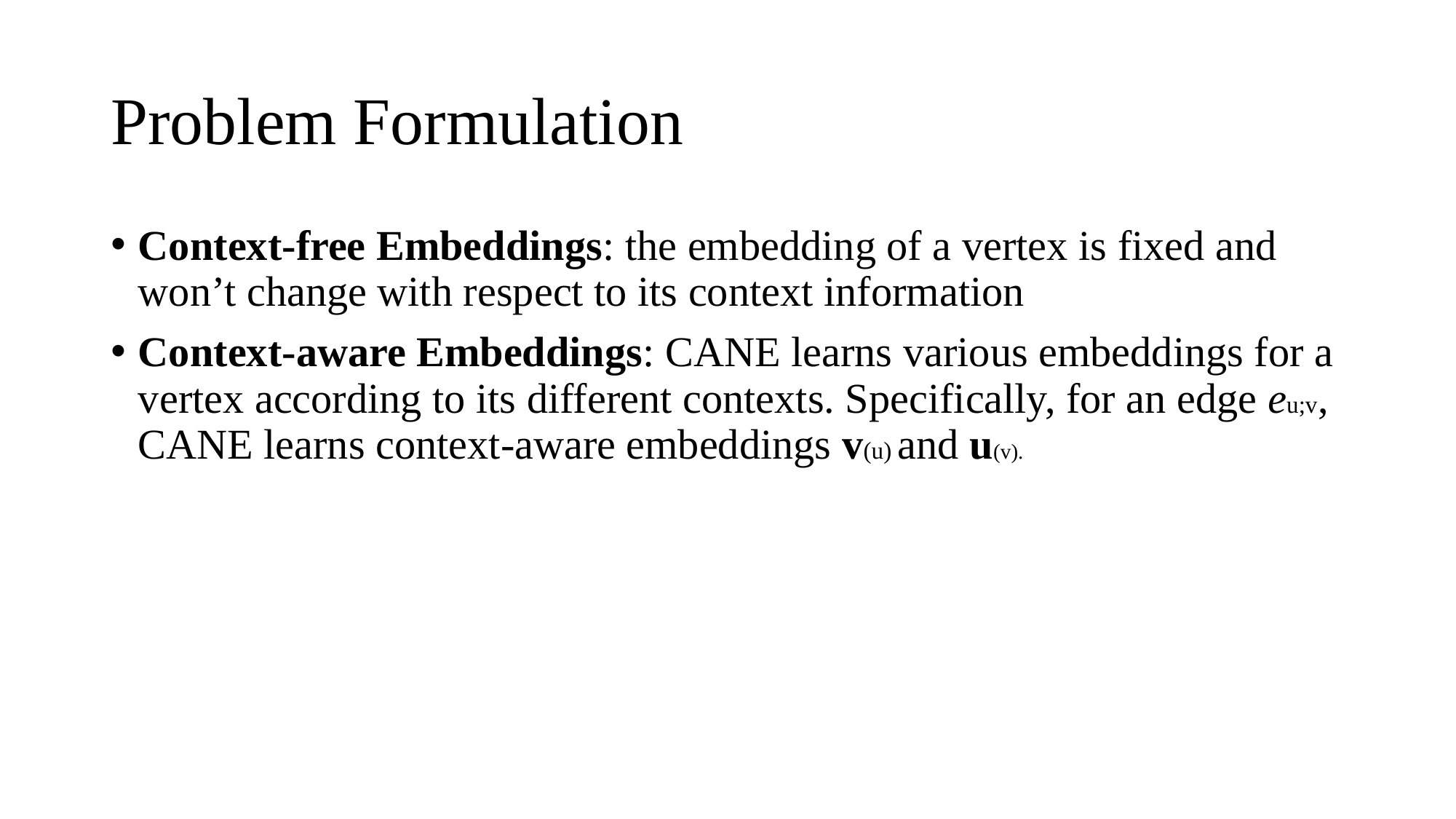

# Problem Formulation
Context-free Embeddings: the embedding of a vertex is fixed and won’t change with respect to its context information
Context-aware Embeddings: CANE learns various embeddings for a vertex according to its different contexts. Specifically, for an edge eu;v, CANE learns context-aware embeddings v(u) and u(v).